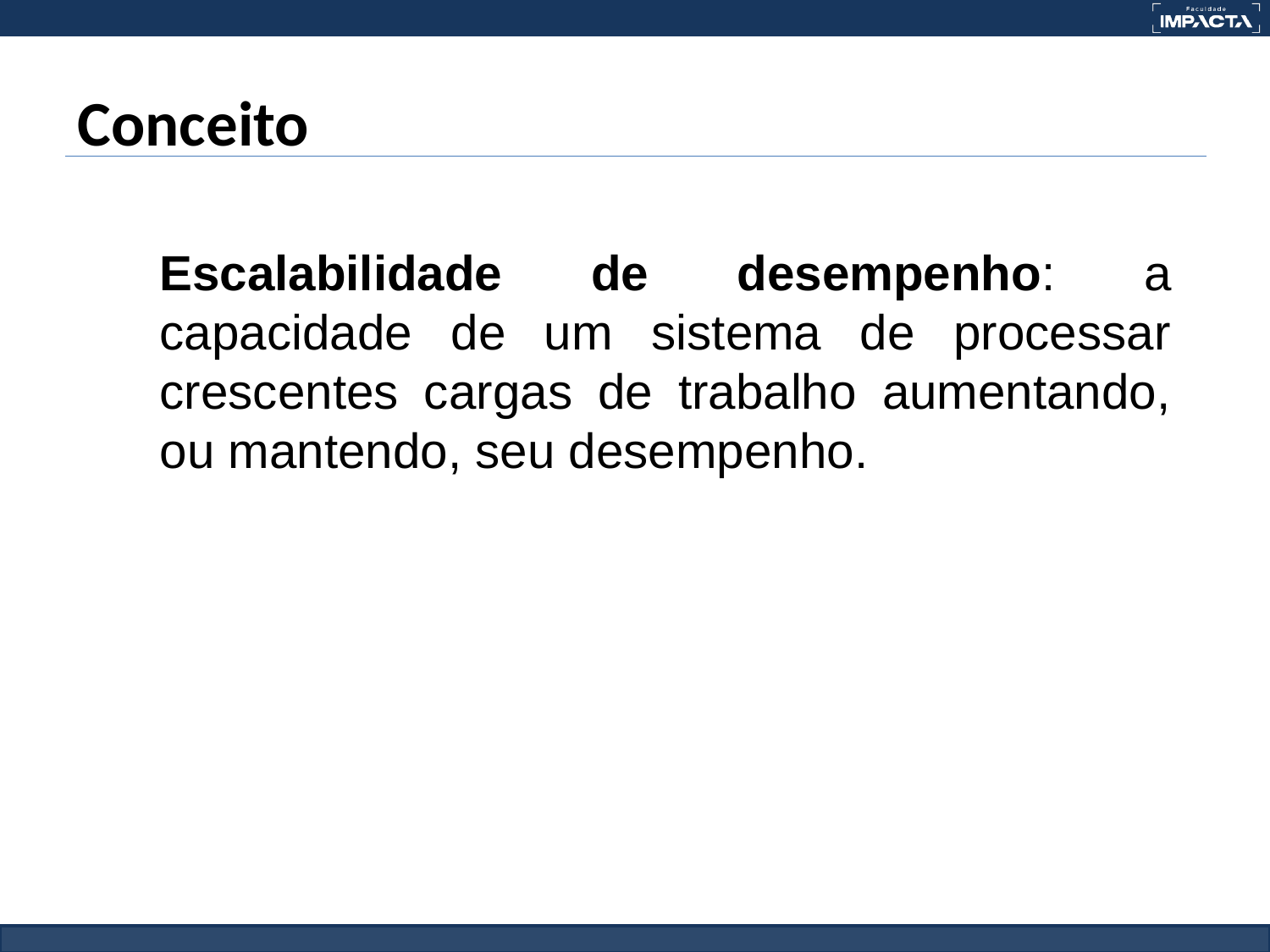

# Conceito
Escalabilidade de desempenho: a capacidade de um sistema de processar crescentes cargas de trabalho aumentando, ou mantendo, seu desempenho.